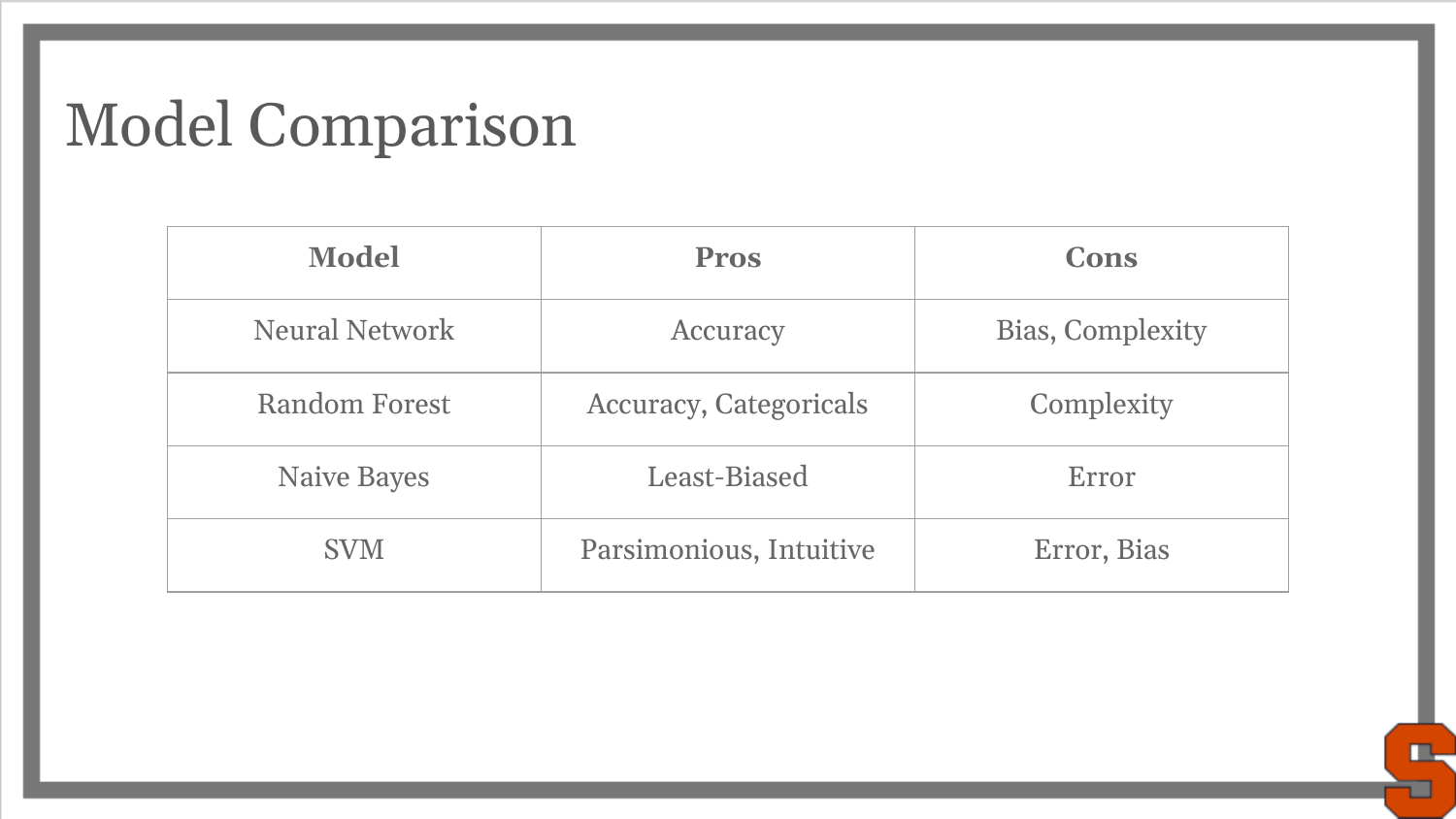

# Model Comparison
| Model | Pros | Cons |
| --- | --- | --- |
| Neural Network | Accuracy | Bias, Complexity |
| Random Forest | Accuracy, Categoricals | Complexity |
| Naive Bayes | Least-Biased | Error |
| SVM | Parsimonious, Intuitive | Error, Bias |